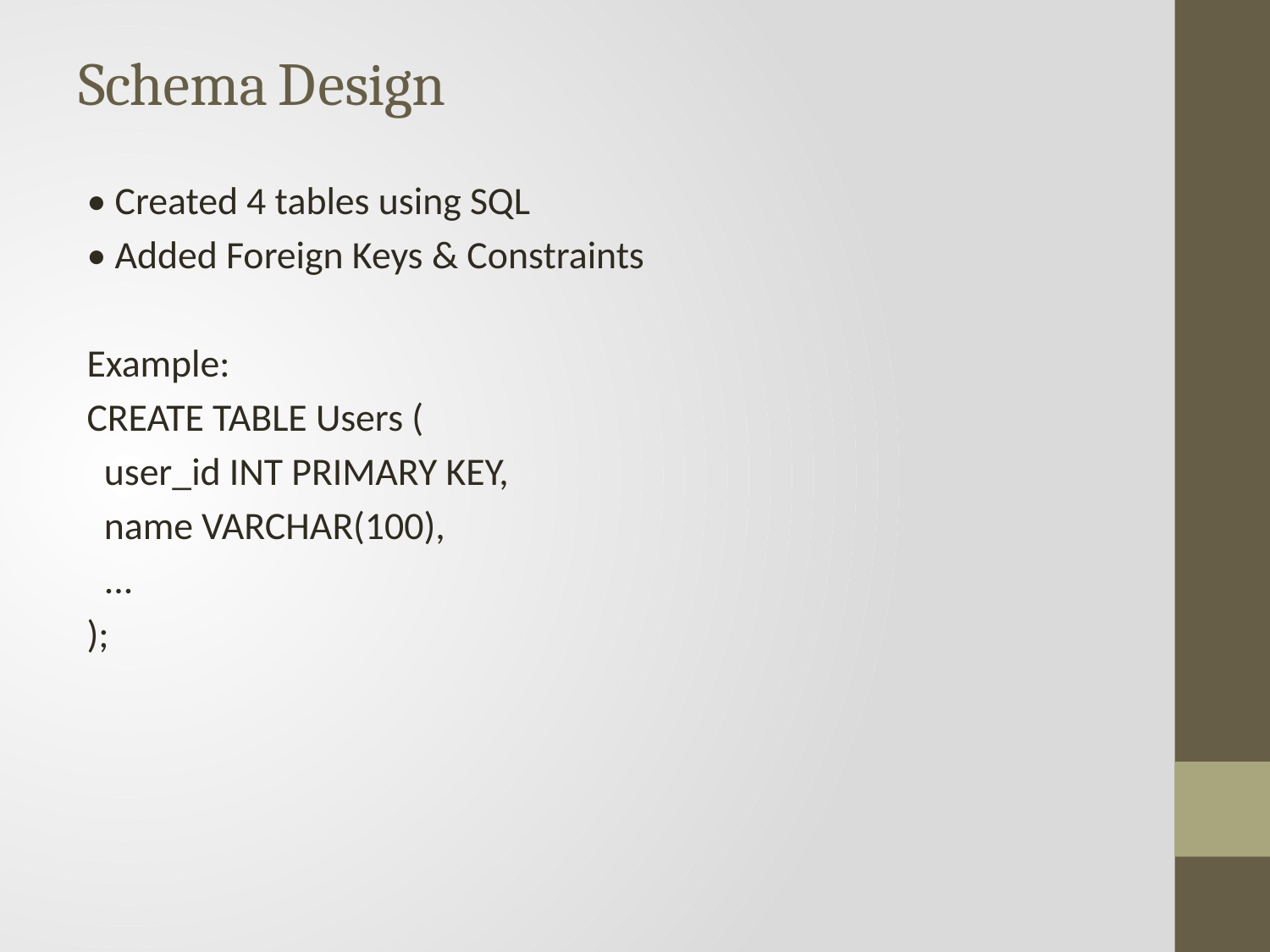

# Schema Design
• Created 4 tables using SQL
• Added Foreign Keys & Constraints

Example:
CREATE TABLE Users (
  user_id INT PRIMARY KEY,
  name VARCHAR(100),
  ...
);